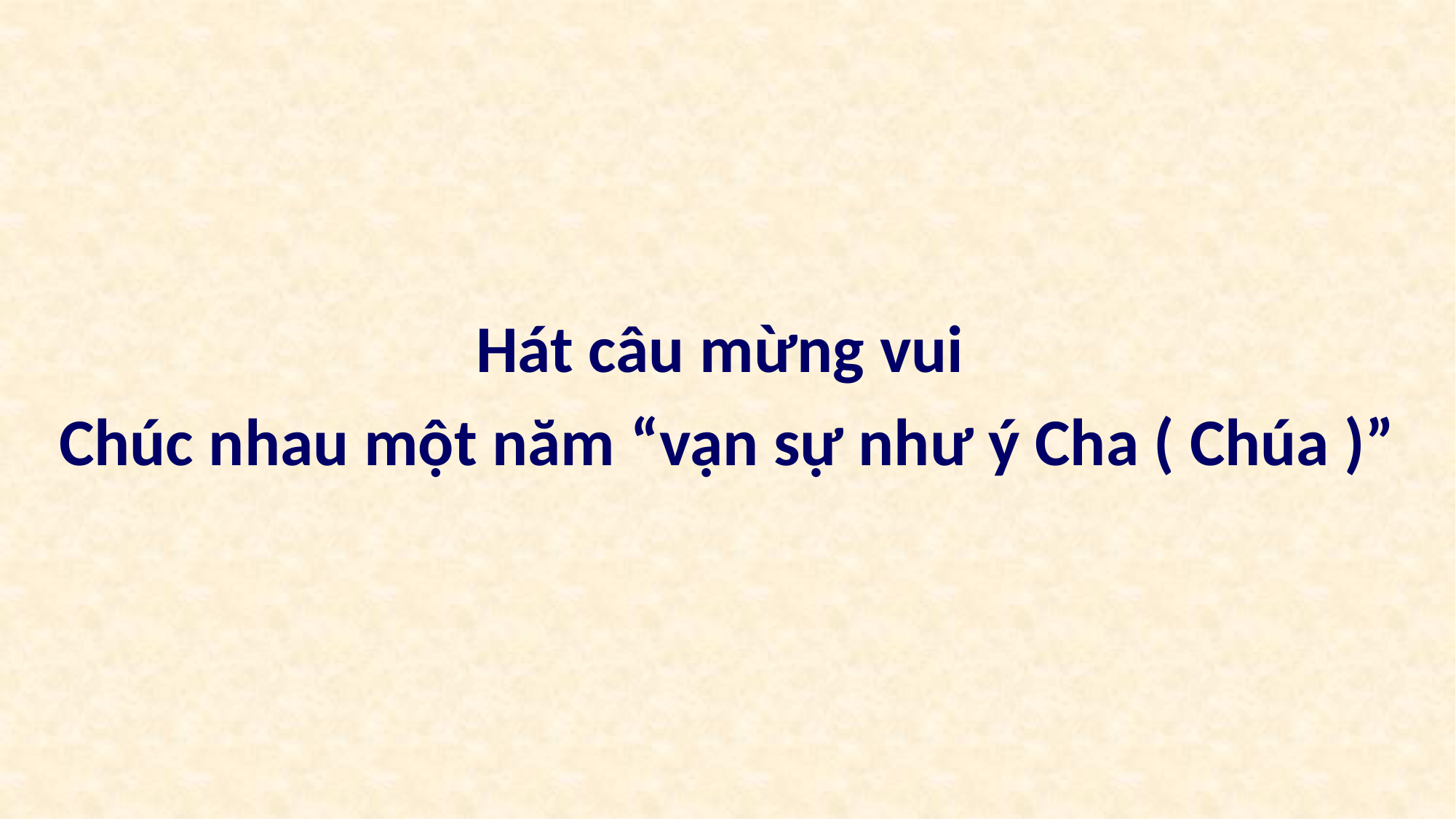

Hát câu mừng vui
Chúc nhau một năm “vạn sự như ý Cha ( Chúa )”